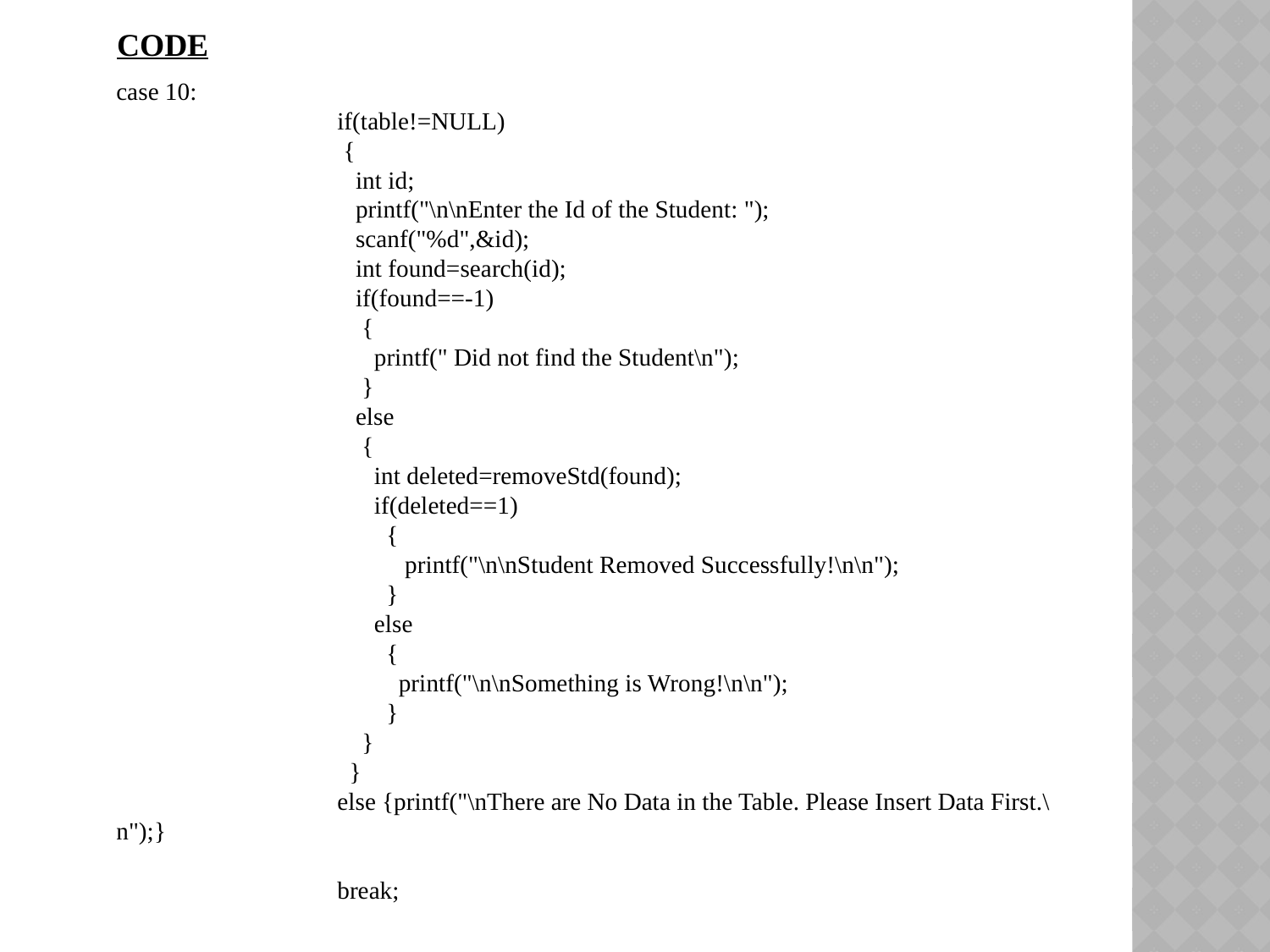

CODE
case 10:
                                    if(table!=NULL)
                                     {
                                       int id;
                                       printf("\n\nEnter the Id of the Student: ");
                                       scanf("%d",&id);
                                       int found=search(id);
                                       if(found==-1)
                                        {
                                          printf(" Did not find the Student\n");
                                        }
                                       else
                                        {
                                          int deleted=removeStd(found);
                                          if(deleted==1)
                                            {
                                               printf("\n\nStudent Removed Successfully!\n\n");
                                            }
                                          else
                                            {
                                              printf("\n\nSomething is Wrong!\n\n");
                                            }
                                        }
                                      }
                                    else {printf("\nThere are No Data in the Table. Please Insert Data First.\n");}

                                    break;